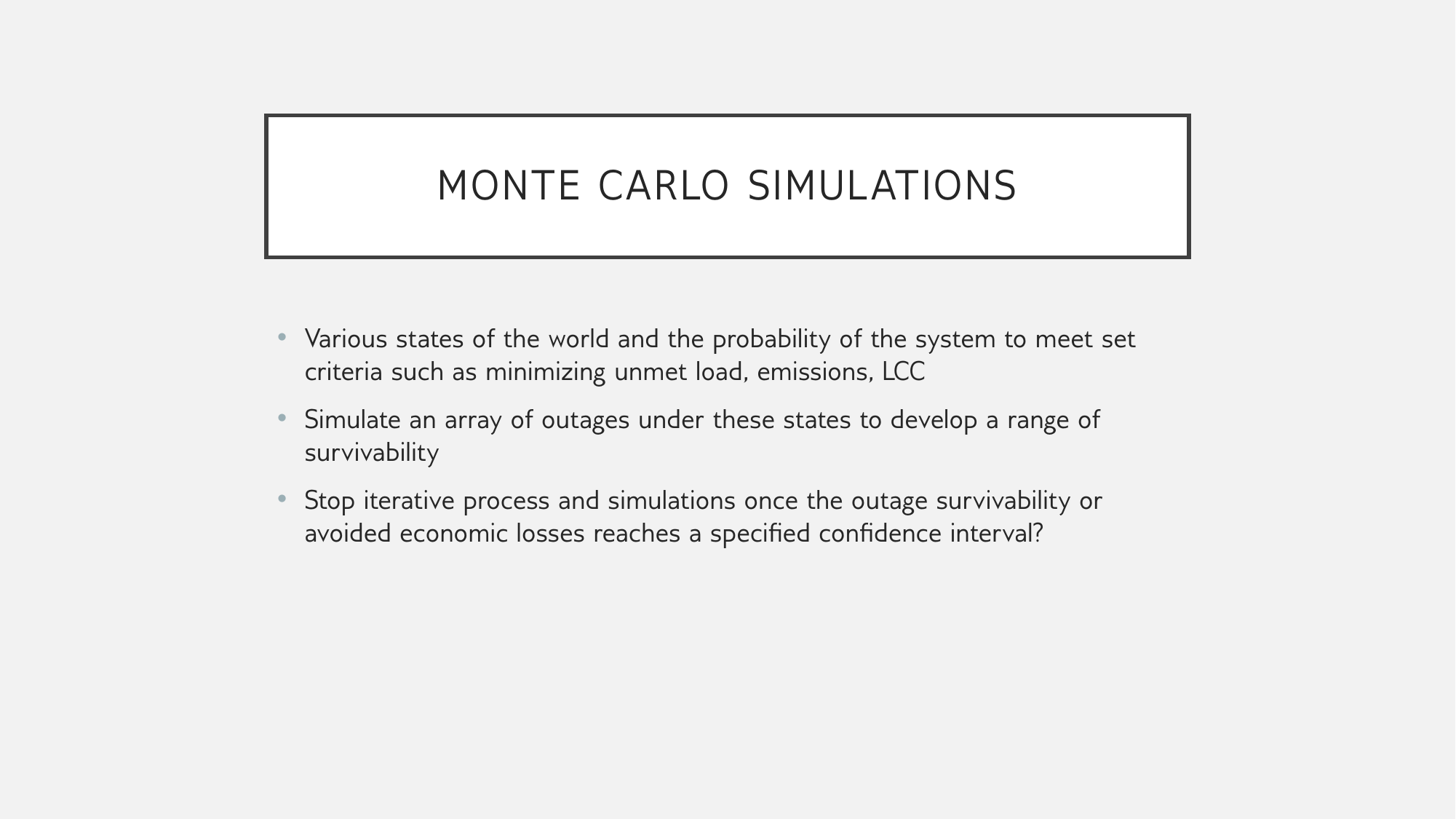

# Monte Carlo Simulations
Various states of the world and the probability of the system to meet set criteria such as minimizing unmet load, emissions, LCC
Simulate an array of outages under these states to develop a range of survivability
Stop iterative process and simulations once the outage survivability or avoided economic losses reaches a specified confidence interval?